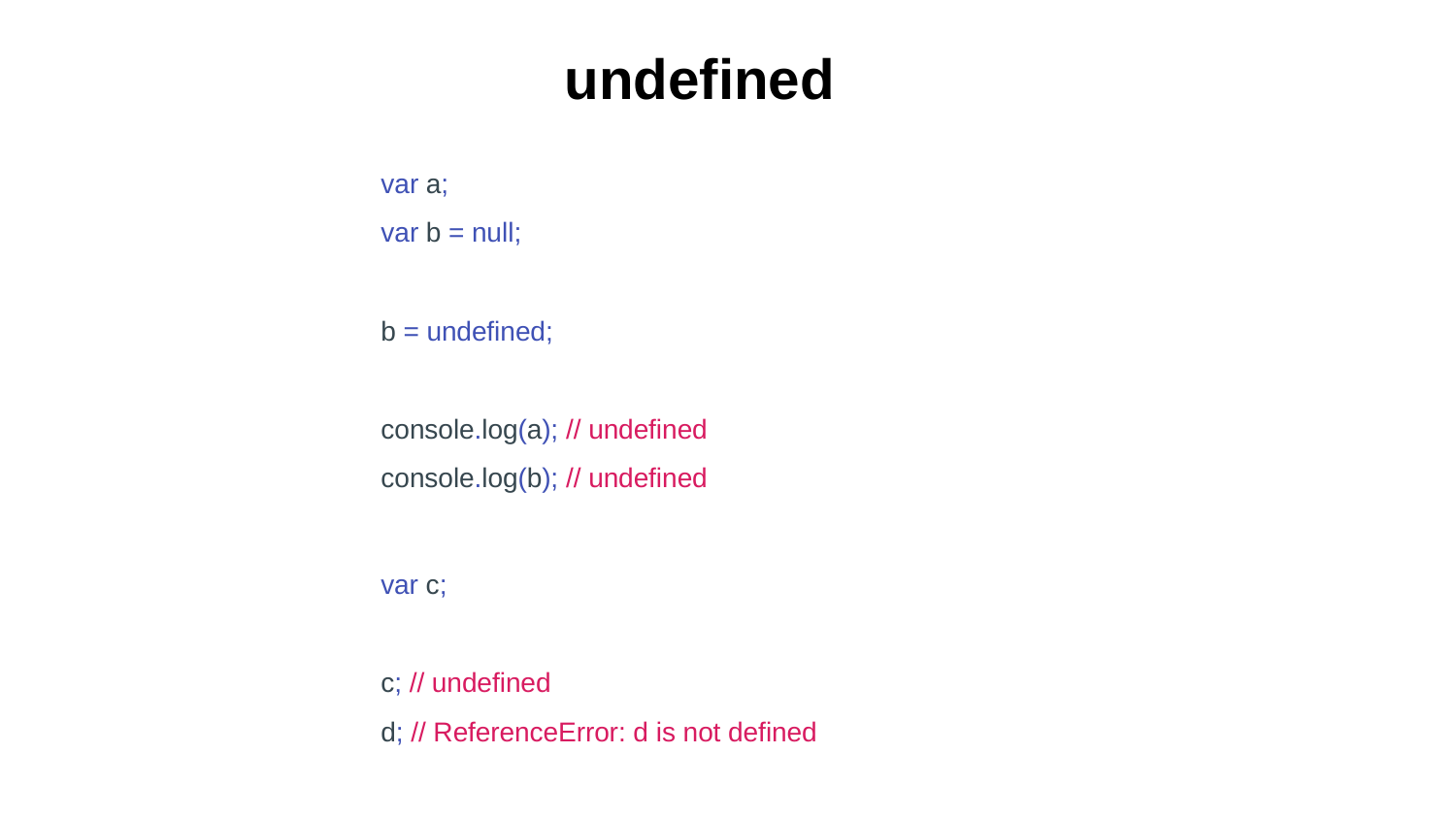

undefined
var a;
var b = null;
b = undefined;
console.log(a); // undefined
console.log(b); // undefined

var c;
c; // undefined
d; // ReferenceError: d is not defined